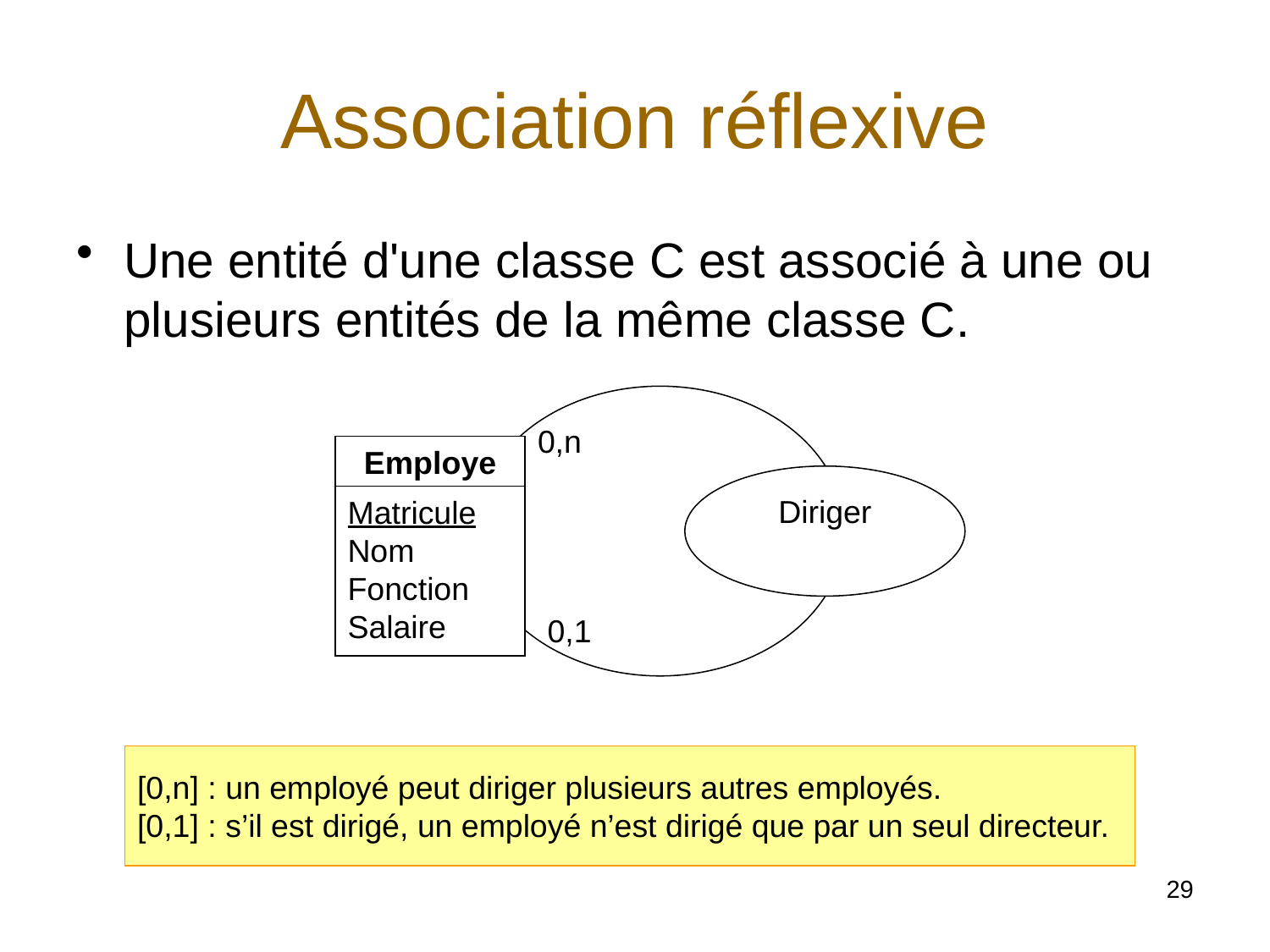

# Association réflexive
Une entité d'une classe C est associé à une ou plusieurs entités de la même classe C.

0,n
Employe
Matricule
Nom
Fonction
Salaire
Diriger
0,1
[0,n] : un employé peut diriger plusieurs autres employés.
[0,1] : s’il est dirigé, un employé n’est dirigé que par un seul directeur.
29